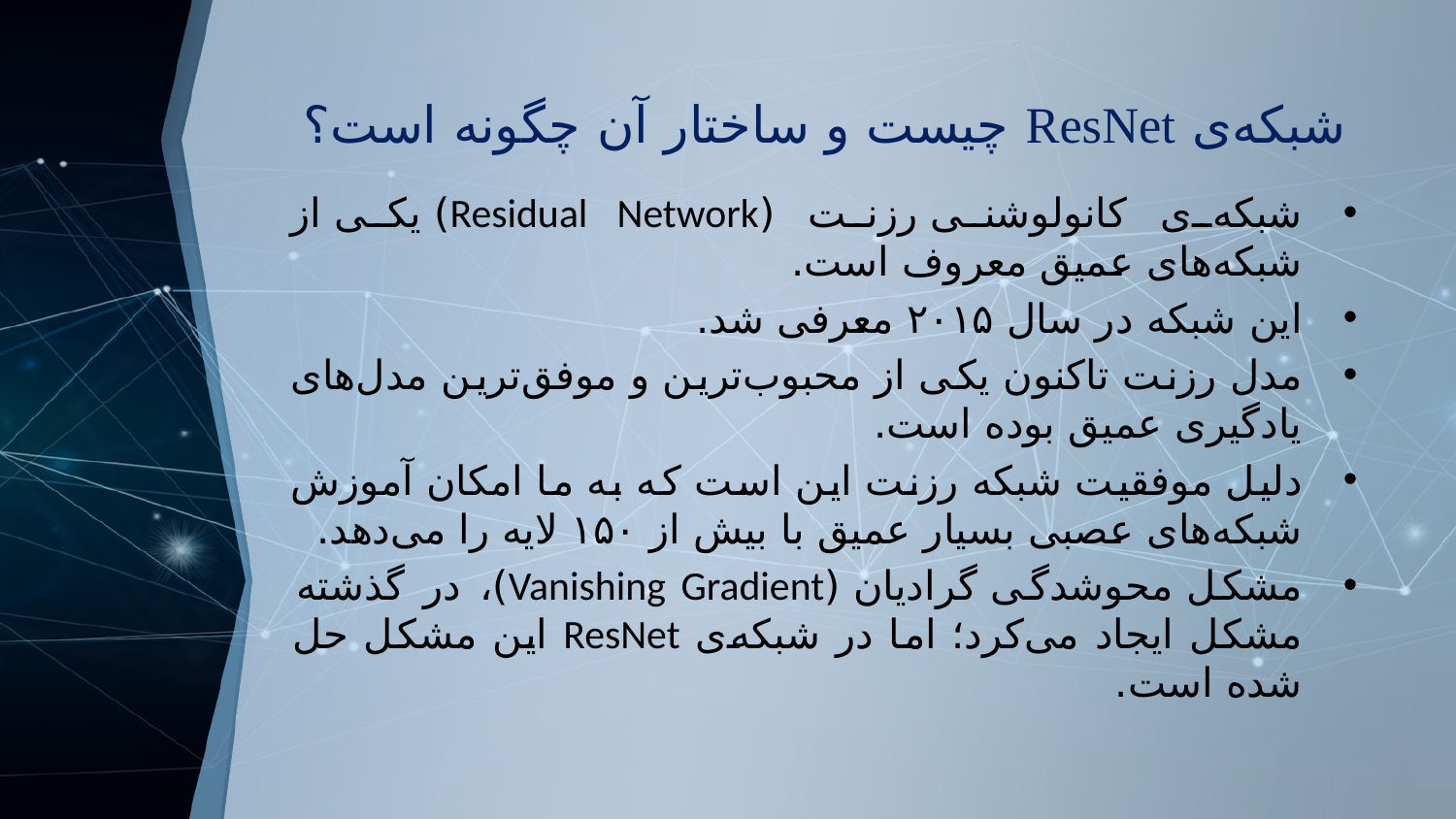

شبکه‌ی ResNet چیست و ساختار آن چگونه است؟
شبکه‌ی کانولوشنی رزنت (Residual Network) یکی از شبکه‌های عمیق معروف است.
این شبکه در سال ۲۰۱۵ معرفی شد.
مدل رزنت تاکنون یکی از محبوب‌ترین و موفق‌ترین مدل‌های یادگیری عمیق بوده است.
دلیل موفقیت شبکه‌ رزنت این است که به ما امکان آموزش شبکه‌های عصبی بسیار عمیق با بیش از ۱۵۰ لایه را می‌دهد.
مشکل محوشدگی گرادیان (Vanishing Gradient)، در گذشته مشکل ایجاد می‌کرد؛ اما در شبکه‌ی ResNet این مشکل حل شده است.